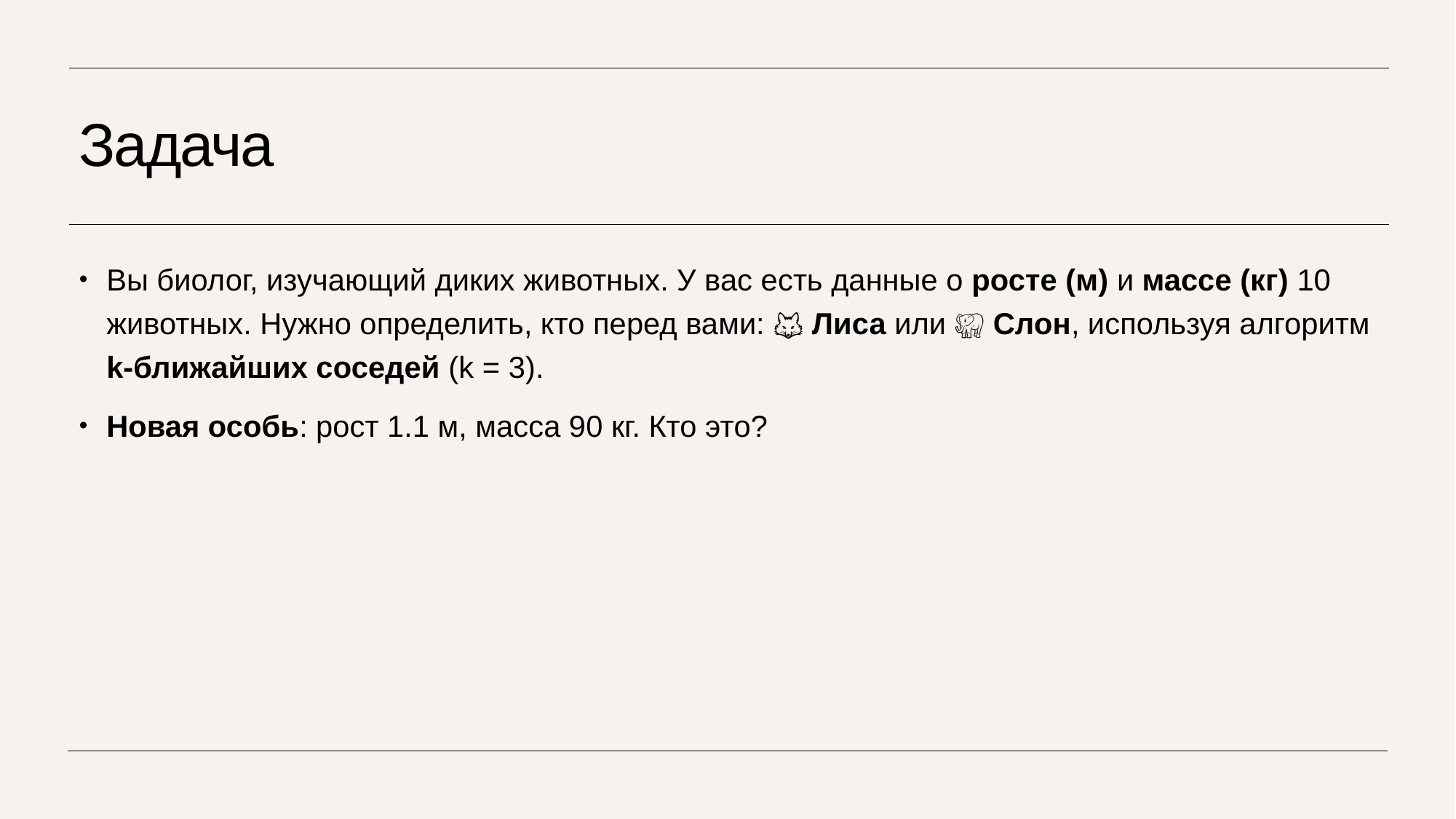

# Задача
Вы биолог, изучающий диких животных. У вас есть данные о росте (м) и массе (кг) 10 животных. Нужно определить, кто перед вами: 🦊 Лиса или 🐘 Слон, используя алгоритм k-ближайших соседей (k = 3).
Новая особь: рост 1.1 м, масса 90 кг. Кто это?